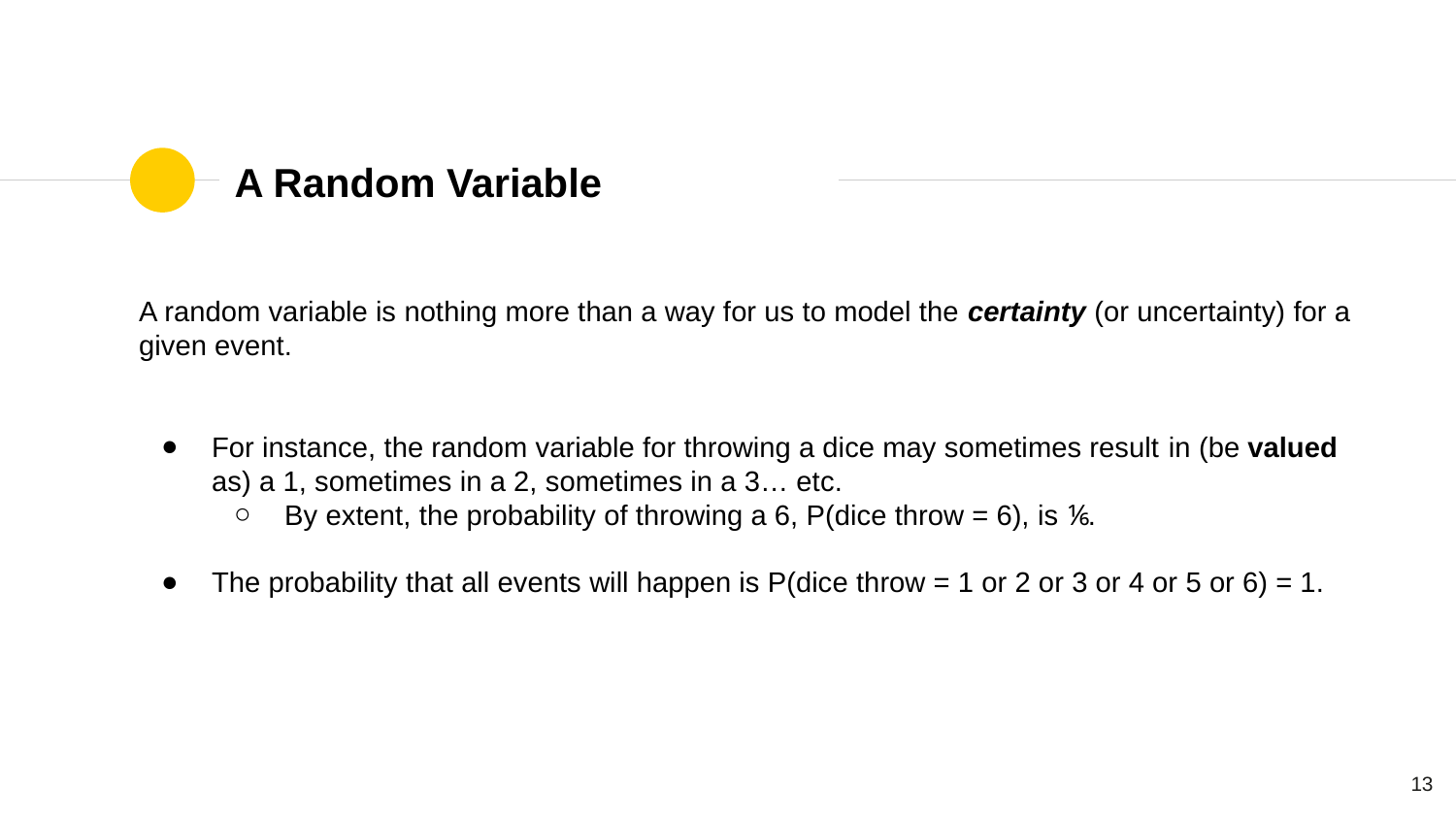

# A Random Variable
A random variable is nothing more than a way for us to model the certainty (or uncertainty) for a given event.

For instance, the random variable for throwing a dice may sometimes result in (be valued as) a 1, sometimes in a 2, sometimes in a 3… etc.
By extent, the probability of throwing a 6, P(dice throw = 6), is ⅙.

The probability that all events will happen is P(dice throw = 1 or 2 or 3 or 4 or 5 or 6) = 1.

13